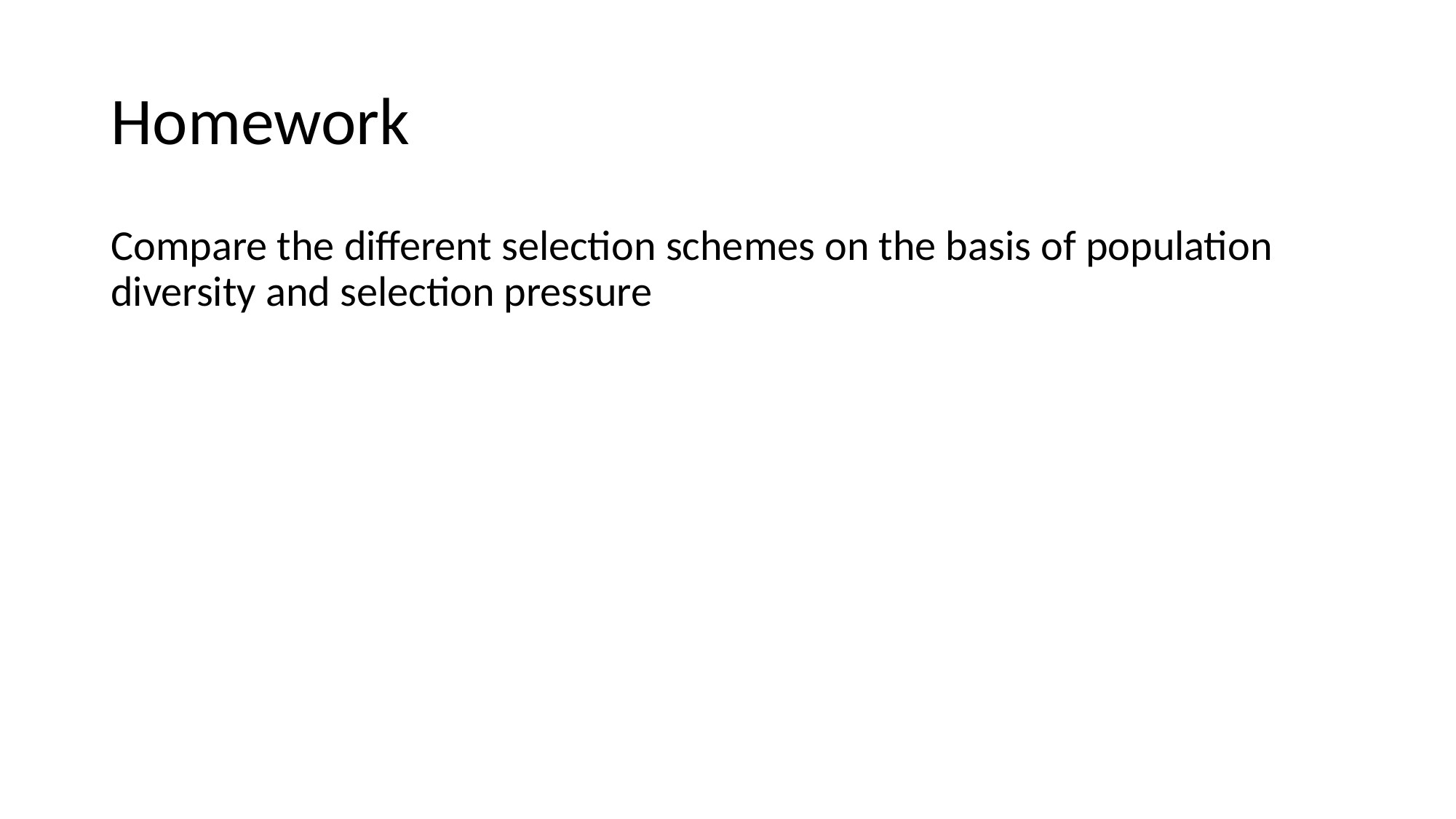

# Homework
Compare the different selection schemes on the basis of population diversity and selection pressure